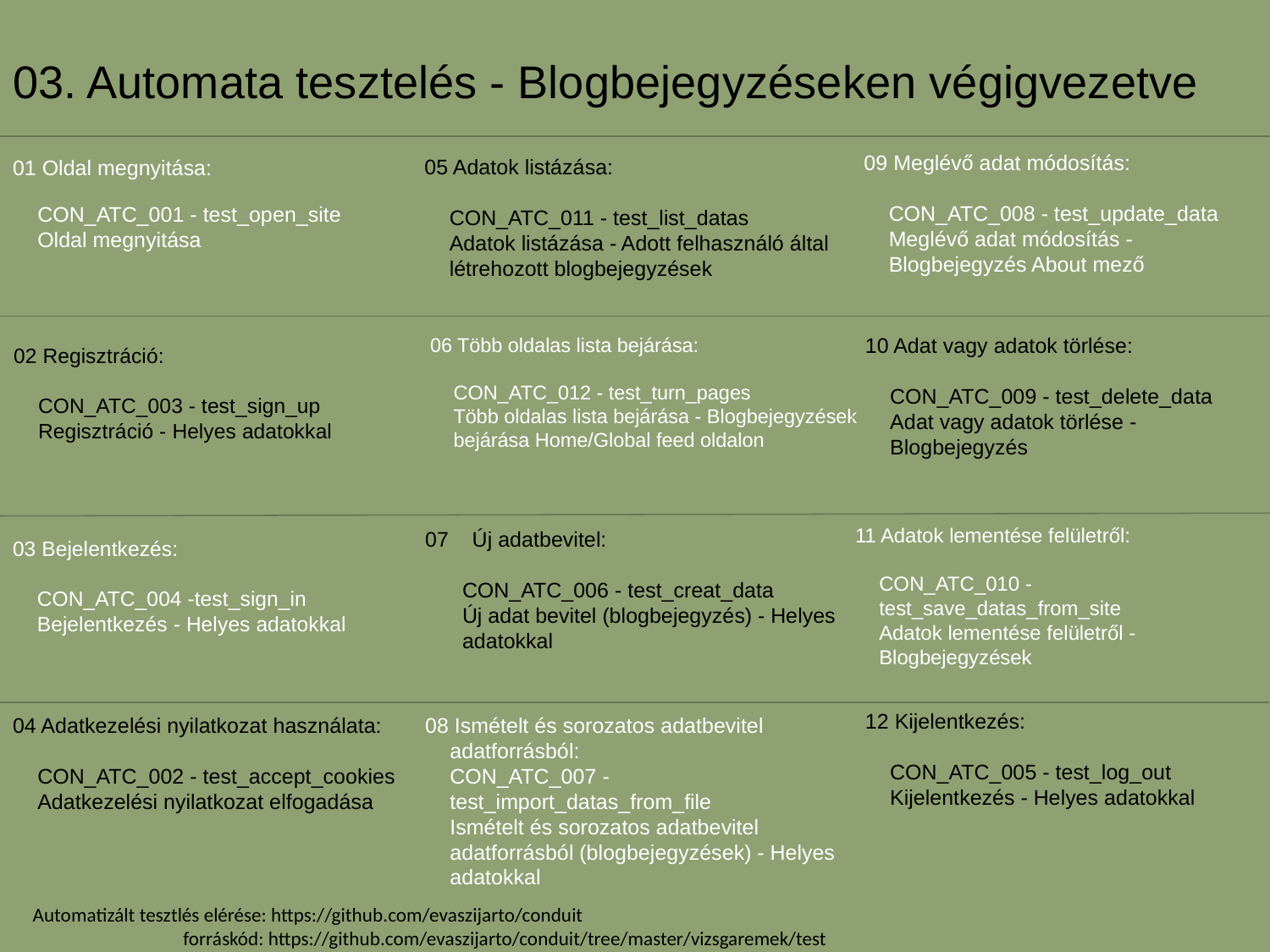

# 03. Automata tesztelés - Blogbejegyzéseken végigvezetve
09 Meglévő adat módosítás:
CON_ATC_008 - test_update_data
Meglévő adat módosítás - Blogbejegyzés About mező

05 Adatok listázása:
CON_ATC_011 - test_list_datas
Adatok listázása - Adott felhasználó által létrehozott blogbejegyzések
01 Oldal megnyitása:
CON_ATC_001 - test_open_site
Oldal megnyitása

06 Több oldalas lista bejárása:
CON_ATC_012 - test_turn_pages
Több oldalas lista bejárása - Blogbejegyzések bejárása Home/Global feed oldalon
10 Adat vagy adatok törlése:
CON_ATC_009 - test_delete_data
Adat vagy adatok törlése - Blogbejegyzés

02 Regisztráció:
CON_ATC_003 - test_sign_up
Regisztráció - Helyes adatokkal
11 Adatok lementése felületről:
CON_ATC_010 - test_save_datas_from_site
Adatok lementése felületről - Blogbejegyzések

07    Új adatbevitel:
CON_ATC_006 - test_creat_data
Új adat bevitel (blogbejegyzés) - Helyes adatokkal
03 Bejelentkezés:
CON_ATC_004 -test_sign_in
Bejelentkezés - Helyes adatokkal
12 Kijelentkezés:
CON_ATC_005 - test_log_out
Kijelentkezés - Helyes adatokkal

08 Ismételt és sorozatos adatbevitel adatforrásból:
CON_ATC_007 - test_import_datas_from_file
Ismételt és sorozatos adatbevitel adatforrásból (blogbejegyzések) - Helyes adatokkal
04 Adatkezelési nyilatkozat használata:
CON_ATC_002 - test_accept_cookies
Adatkezelési nyilatkozat elfogadása
Automatizált tesztlés elérése: https://github.com/evaszijarto/conduit
	forráskód: https://github.com/evaszijarto/conduit/tree/master/vizsgaremek/test